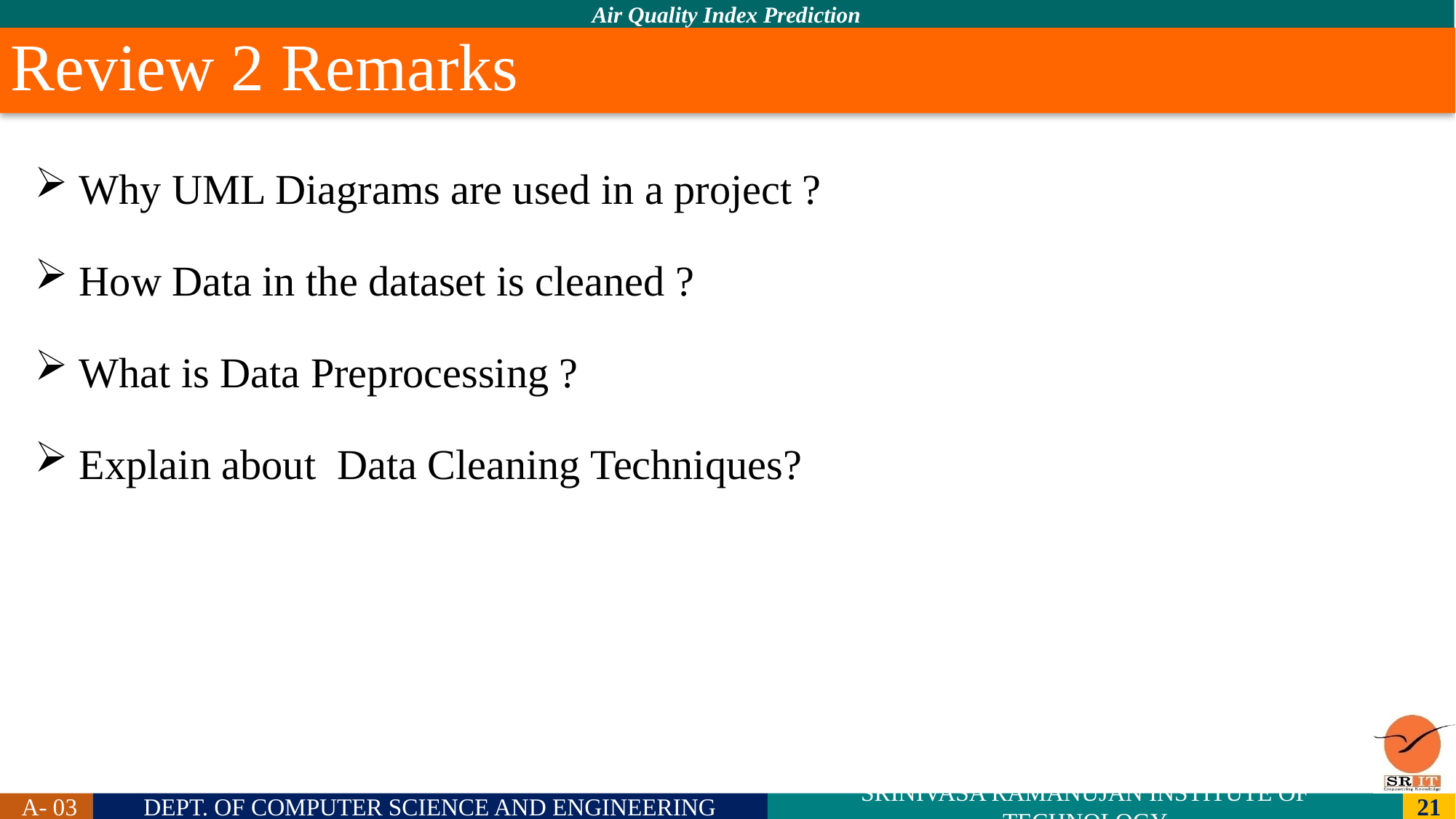

# Review 2 Remarks
 Why UML Diagrams are used in a project ?
 How Data in the dataset is cleaned ?
 What is Data Preprocessing ?
 Explain about  Data Cleaning Techniques?